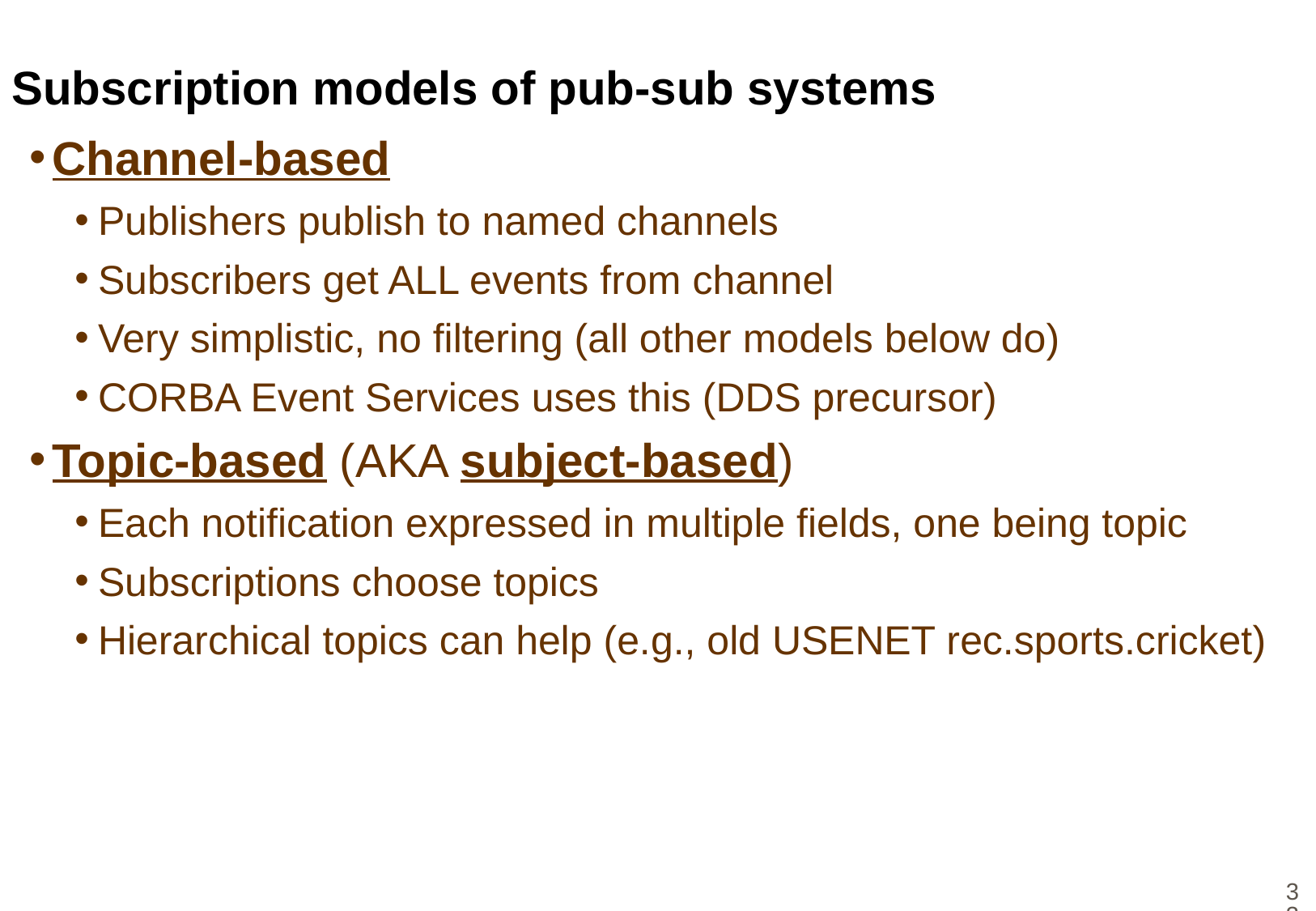

# Subscription models of pub-sub systems
Channel-based
Publishers publish to named channels
Subscribers get ALL events from channel
Very simplistic, no filtering (all other models below do)
CORBA Event Services uses this (DDS precursor)
Topic-based (AKA subject-based)
Each notification expressed in multiple fields, one being topic
Subscriptions choose topics
Hierarchical topics can help (e.g., old USENET rec.sports.cricket)
33